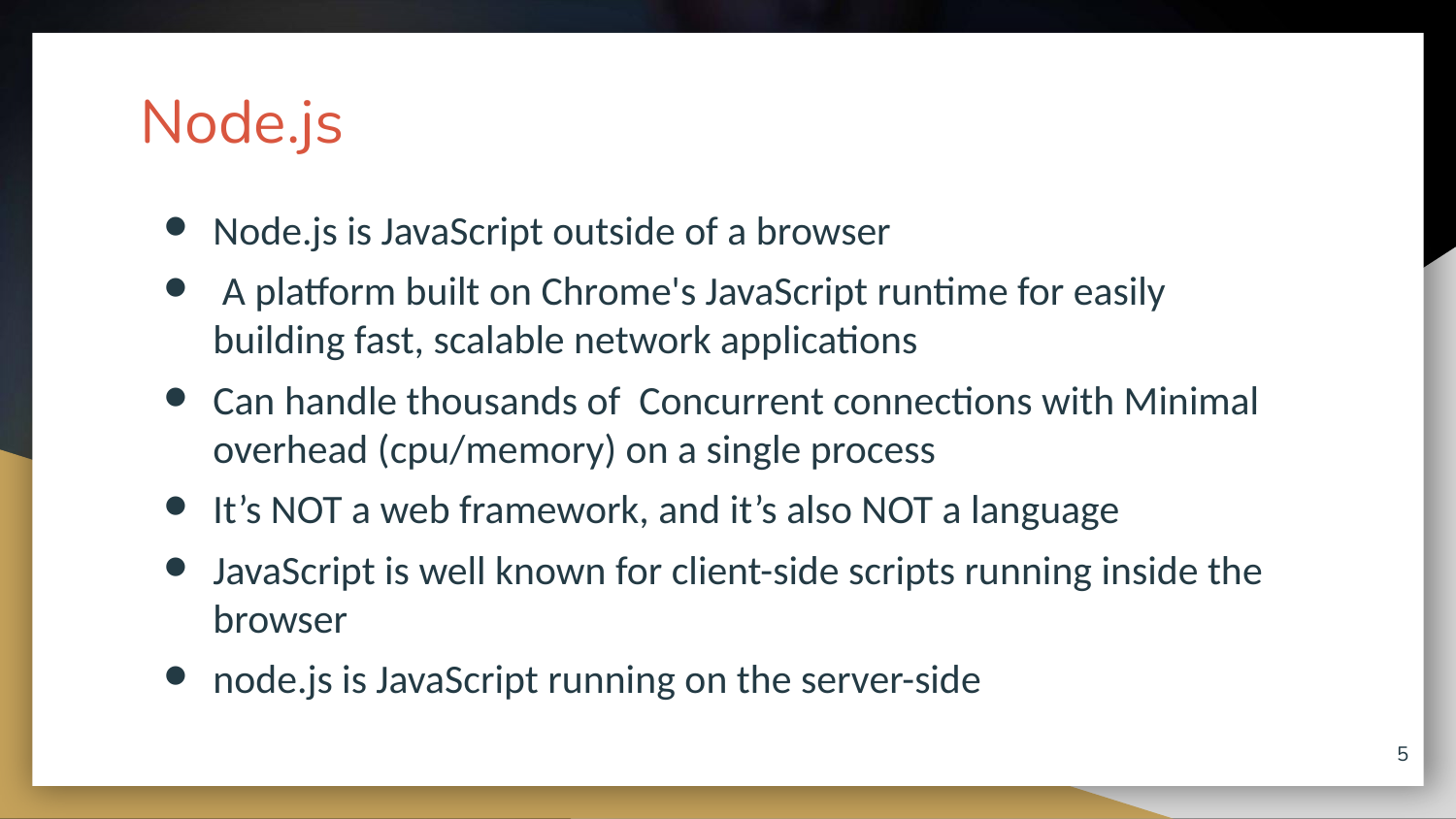

# Node.js
Node.js is JavaScript outside of a browser
 A platform built on Chrome's JavaScript runtime for easily building fast, scalable network applications
Can handle thousands of  Concurrent connections with Minimal overhead (cpu/memory) on a single process
It’s NOT a web framework, and it’s also NOT a language
JavaScript is well known for client-side scripts running inside the browser
node.js is JavaScript running on the server-side

5